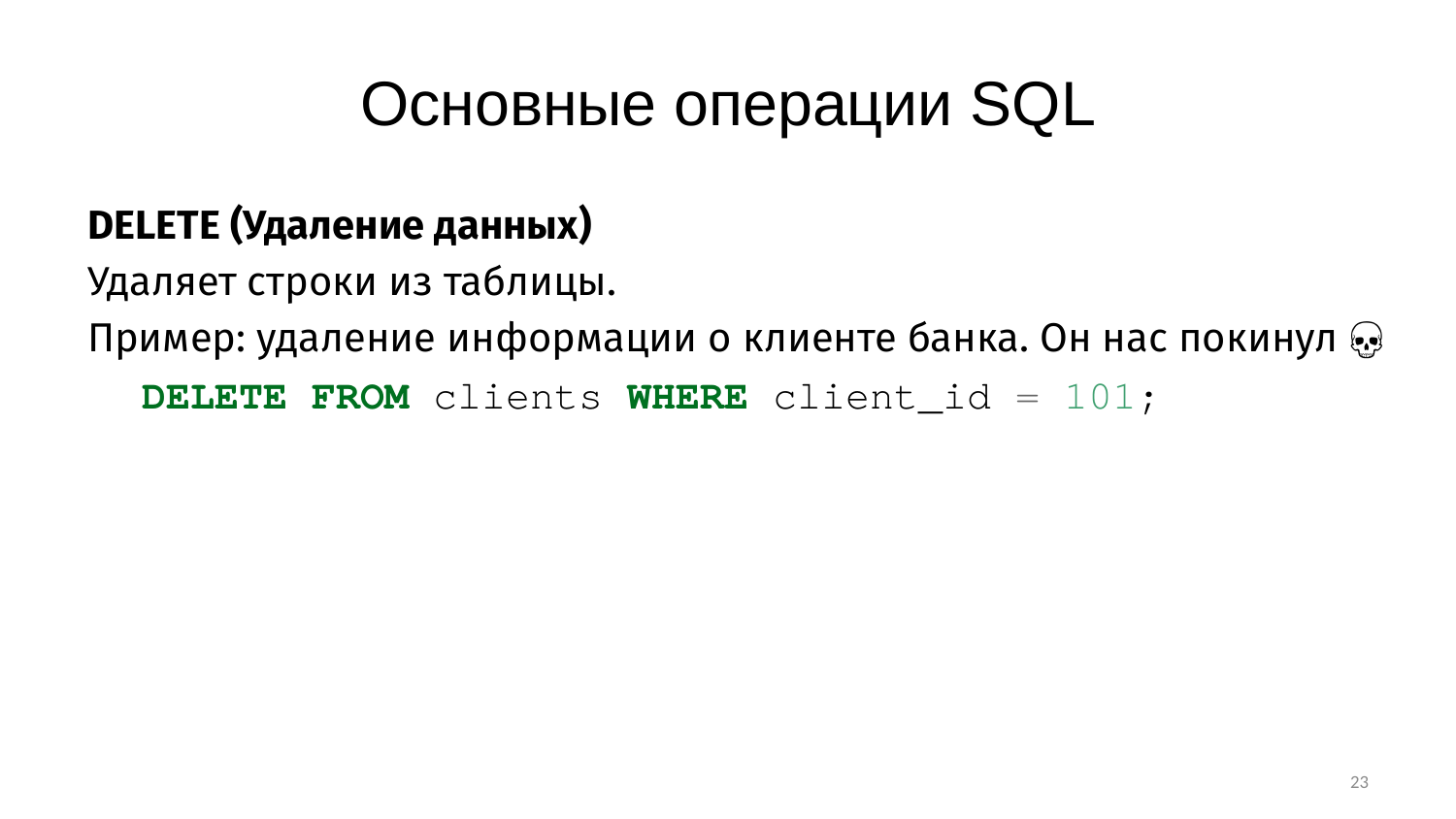

# Основные операции SQL
DELETE (Удаление данных)
Удаляет строки из таблицы.
Пример: удаление информации о клиенте банка. Он нас покинул 💀
DELETE FROM clients WHERE client_id = 101;
23